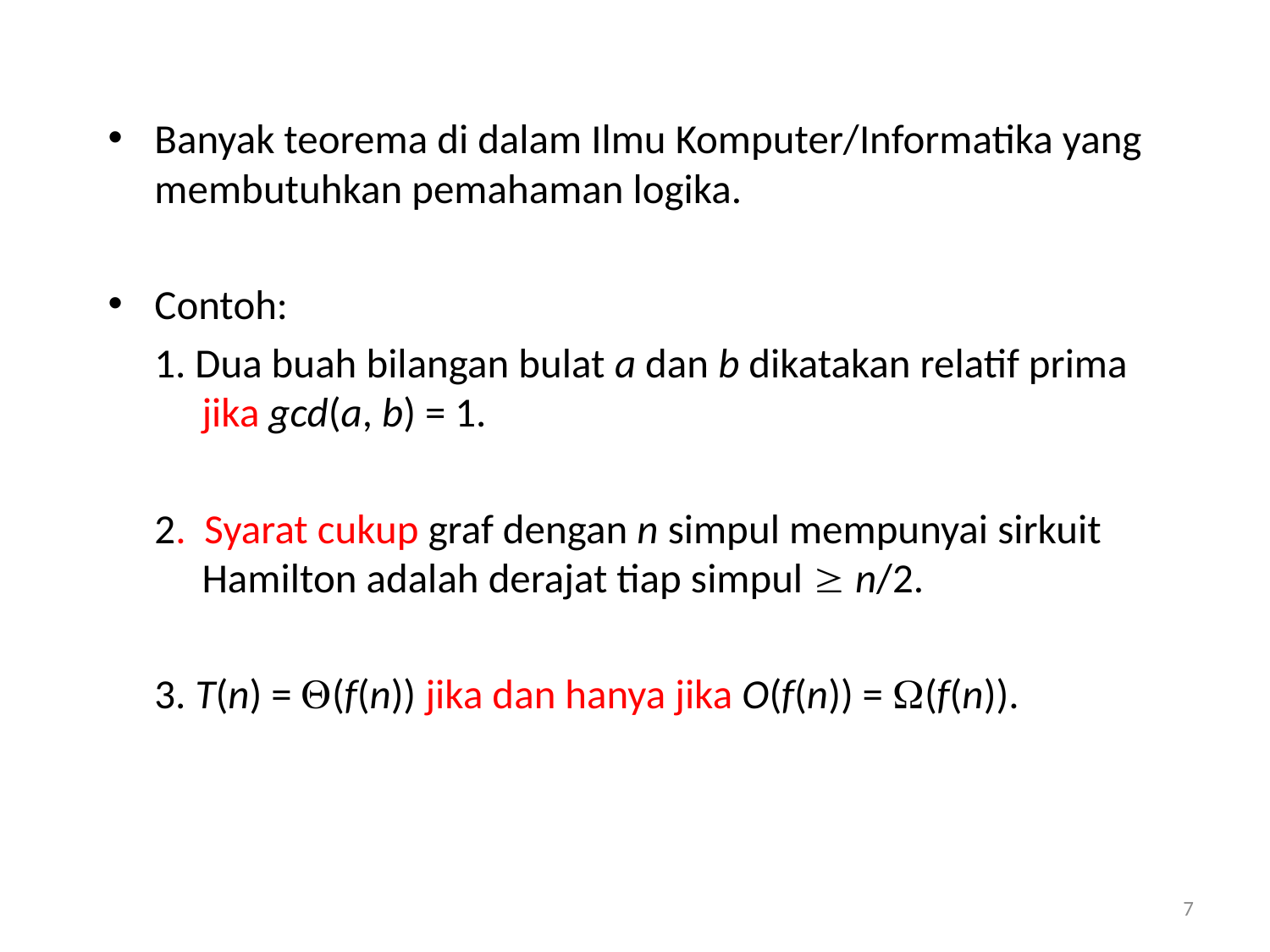

Banyak teorema di dalam Ilmu Komputer/Informatika yang membutuhkan pemahaman logika.

Contoh:
     1. Dua buah bilangan bulat a dan b dikatakan relatif prima jika gcd(a, b) = 1.

     2.  Syarat cukup graf dengan n simpul mempunyai sirkuit Hamilton adalah derajat tiap simpul ≥ n/2.

	3. T(n) = Θ(f(n)) jika dan hanya jika O(f(n)) = Ω(f(n)).

7